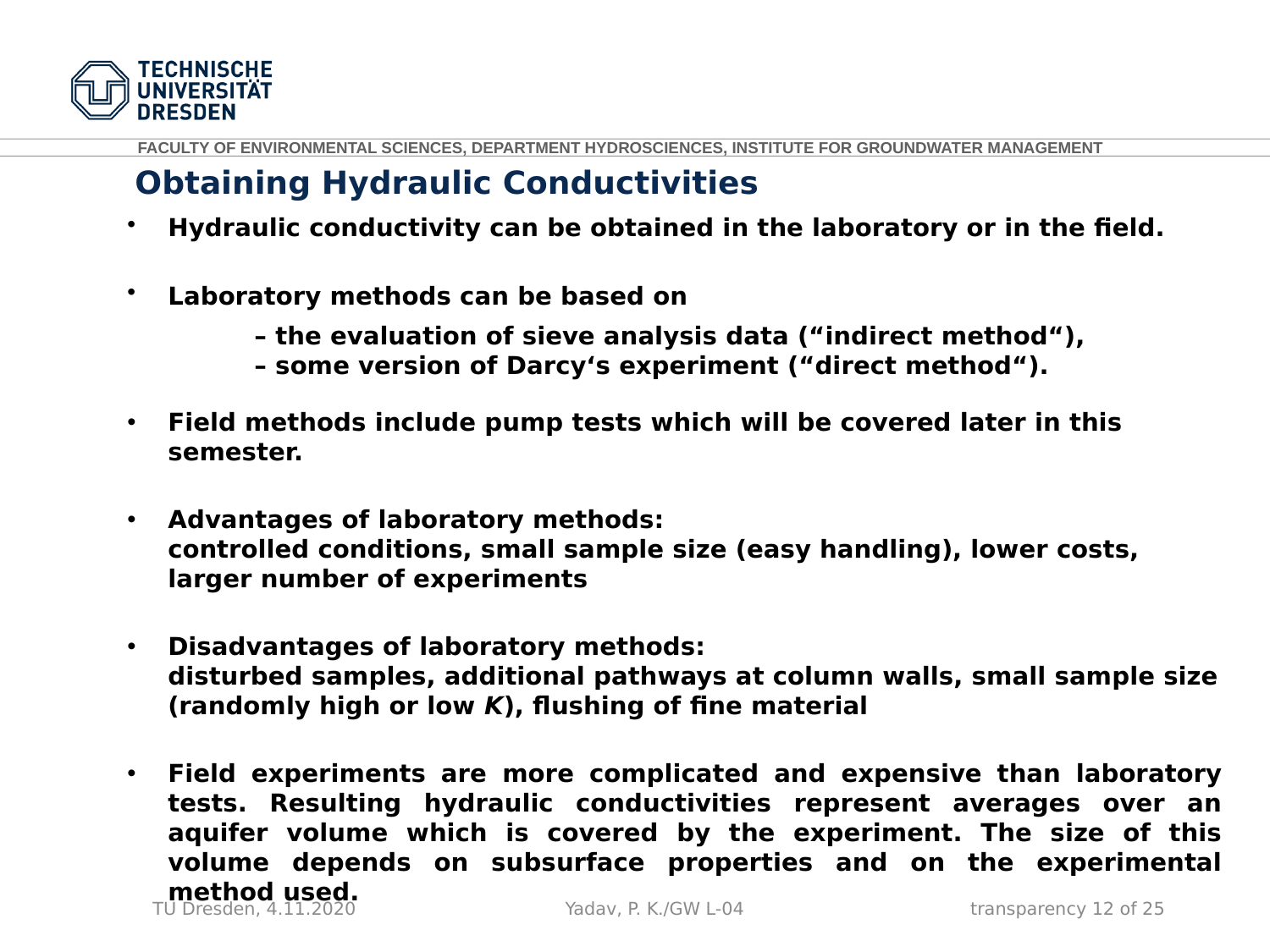

Obtaining Hydraulic Conductivities
Hydraulic conductivity can be obtained in the laboratory or in the field.

Laboratory methods can be based on
	– the evaluation of sieve analysis data (“indirect method“),                              	– some version of Darcy‘s experiment (“direct method“).

Field methods include pump tests which will be covered later in this semester.

Advantages of laboratory methods:                                                      controlled conditions, small sample size (easy handling), lower costs, larger number of experiments

Disadvantages of laboratory methods:                                                disturbed samples, additional pathways at column walls, small sample size (randomly high or low K), flushing of fine material

Field experiments are more complicated and expensive than laboratory tests. Resulting hydraulic conductivities represent averages over an aquifer volume which is covered by the experiment. The size of this volume depends on subsurface properties and on the experimental method used.